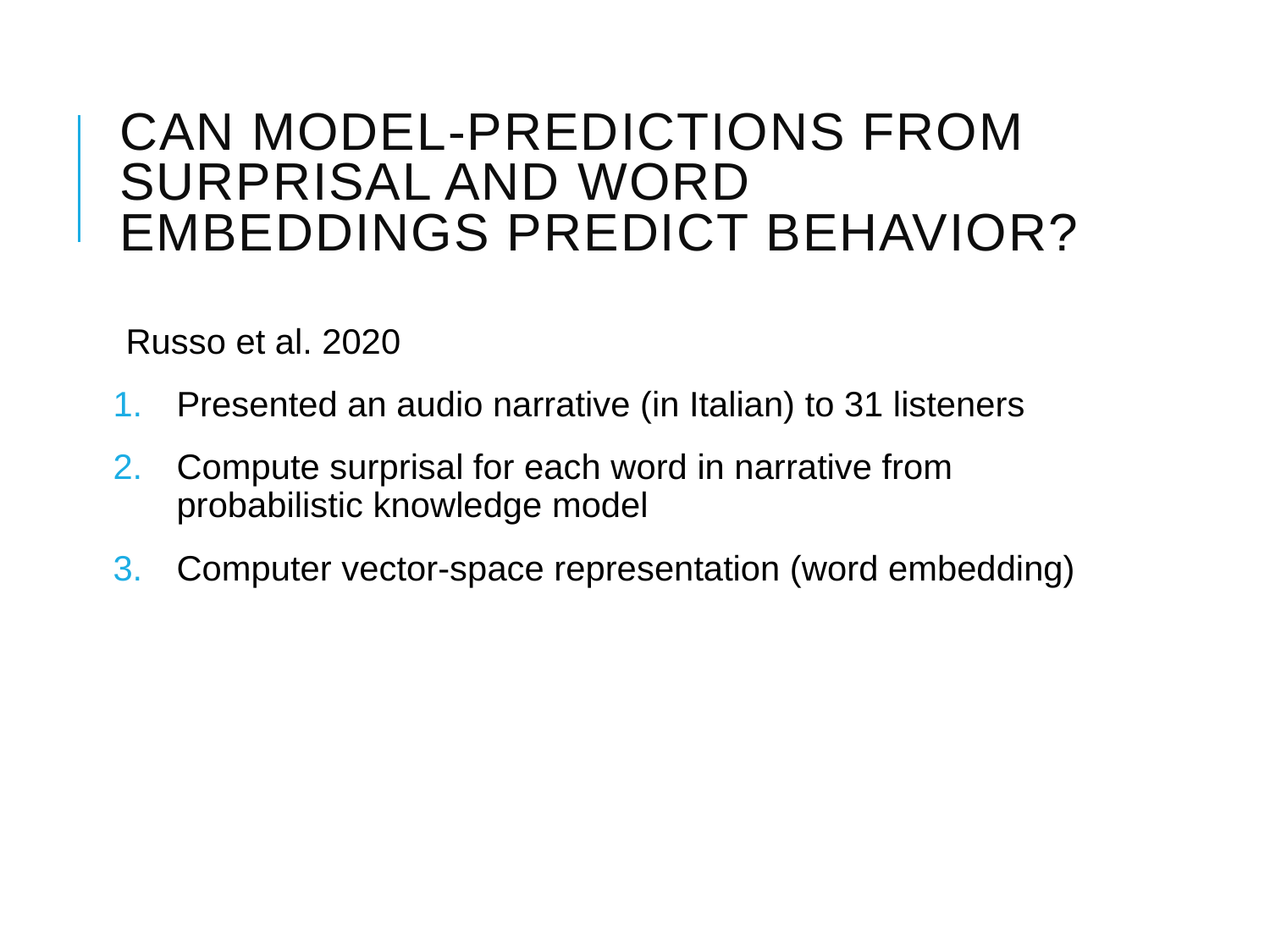

# Can model-predictions from surprisal and word embeddings predict behavior?
Russo et al. 2020
Presented an audio narrative (in Italian) to 31 listeners
Compute surprisal for each word in narrative from probabilistic knowledge model
Computer vector-space representation (word embedding)